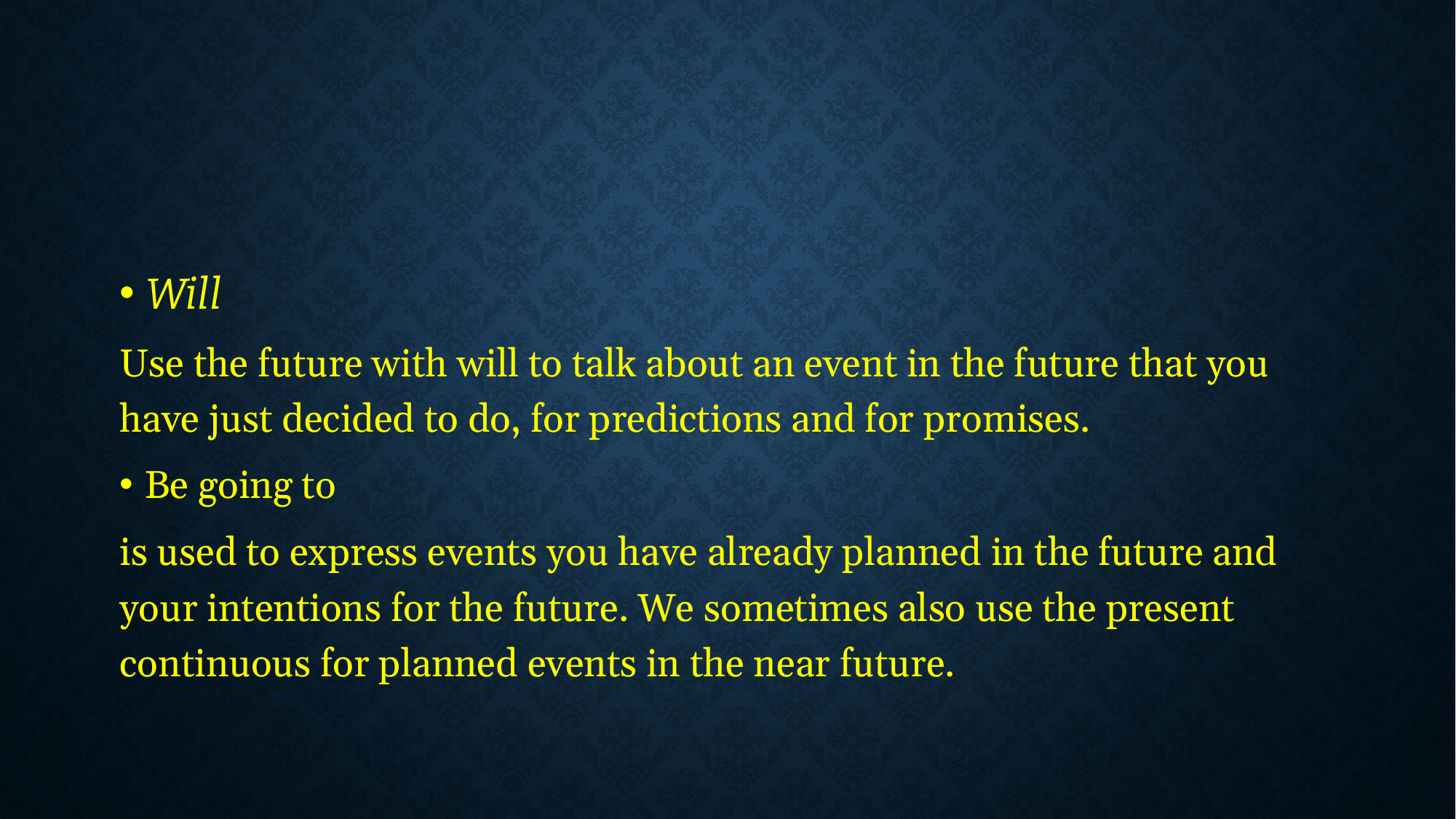

#
Will
Use the future with will to talk about an event in the future that you have just decided to do, for predictions and for promises.
Be going to
is used to express events you have already planned in the future and your intentions for the future. We sometimes also use the present continuous for planned events in the near future.